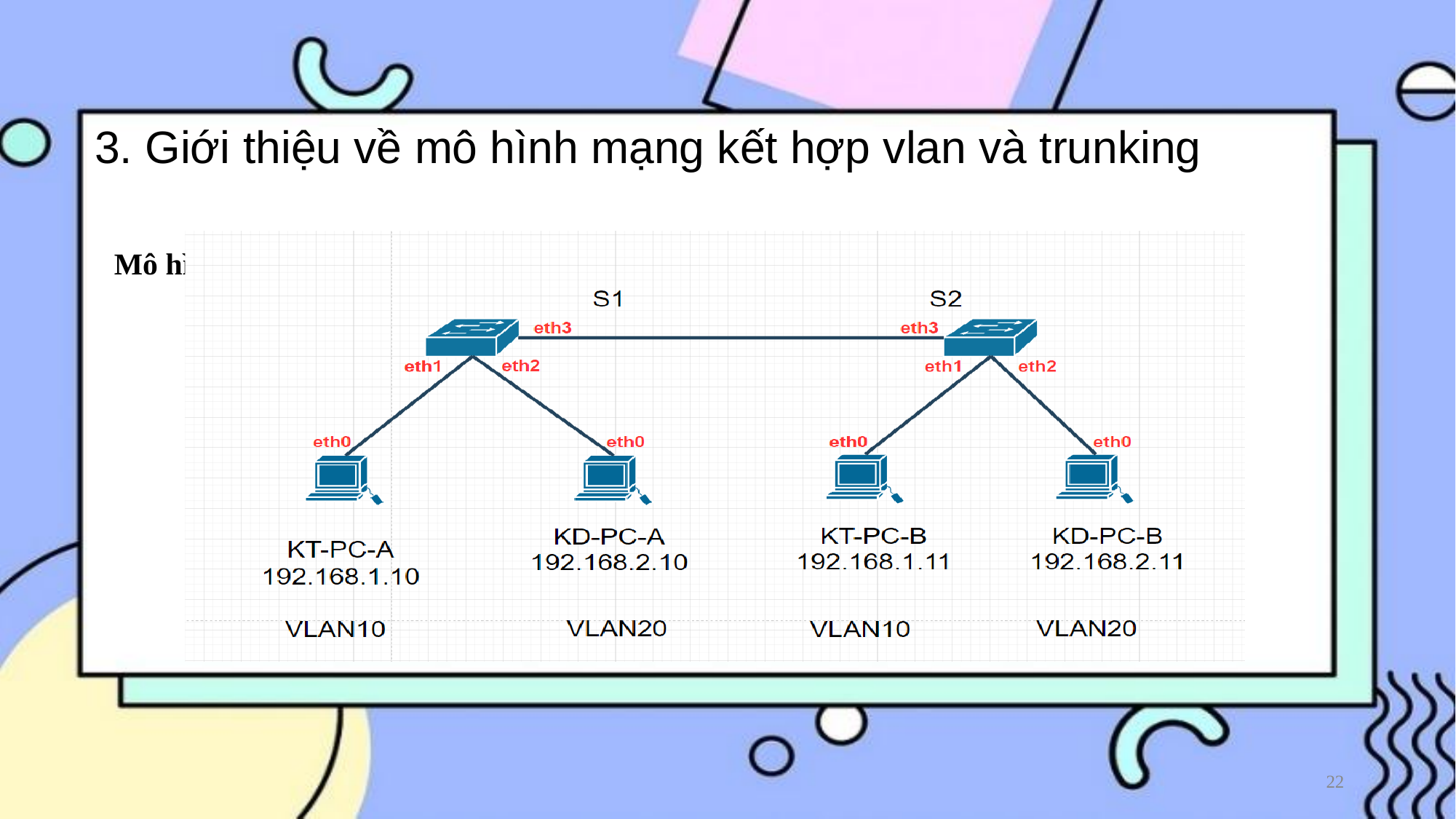

3. Giới thiệu về mô hình mạng kết hợp vlan và trunking
Mô hình thiết kế

22